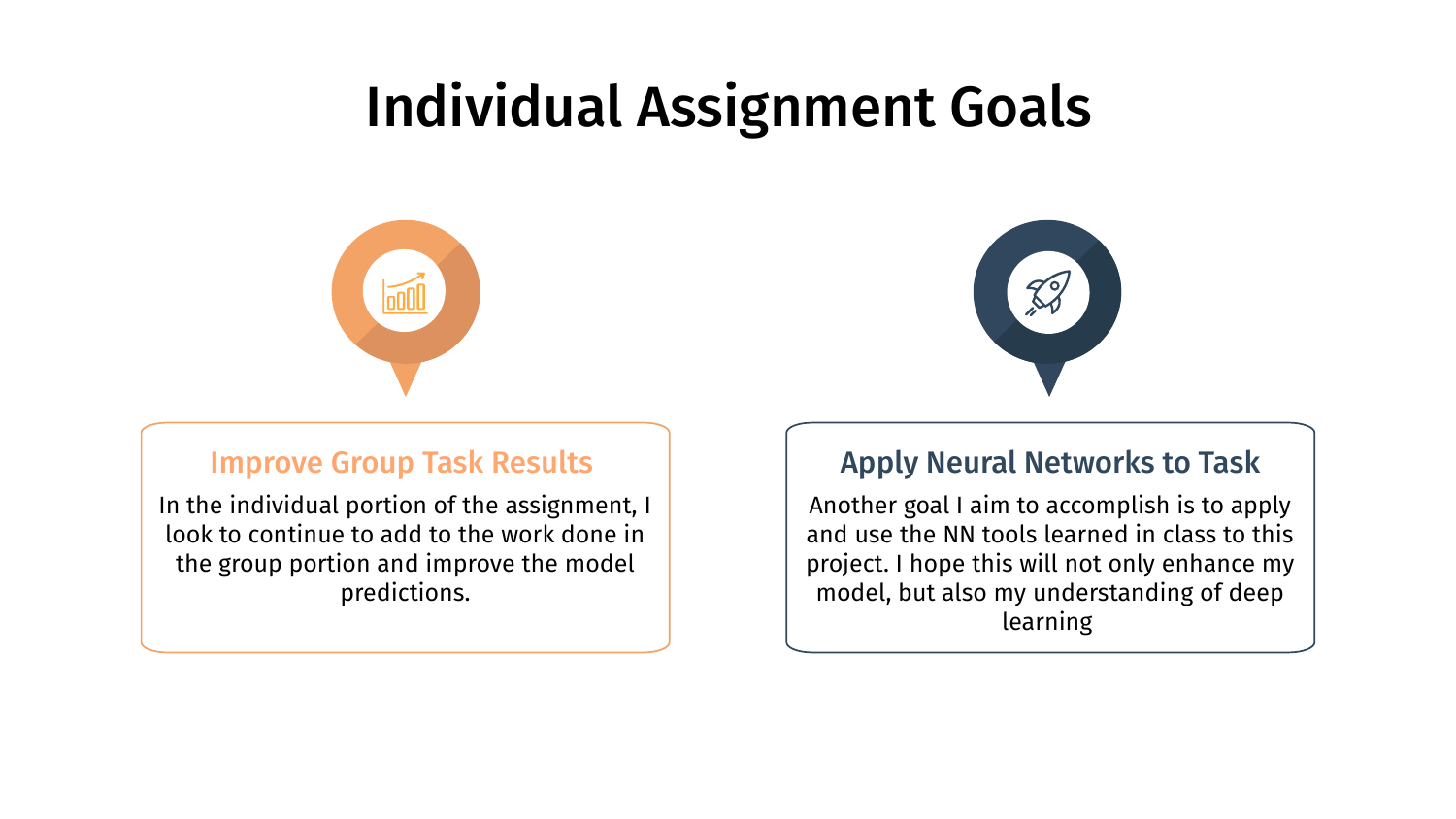

Individual Assignment Goals

Improve Group Task Results

Apply Neural Networks to Task
In the individual portion of the assignment, I look to continue to add to the work done in the group portion and improve the model predictions.
Another goal I aim to accomplish is to apply and use the NN tools learned in class to this project. I hope this will not only enhance my model, but also my understanding of deep learning